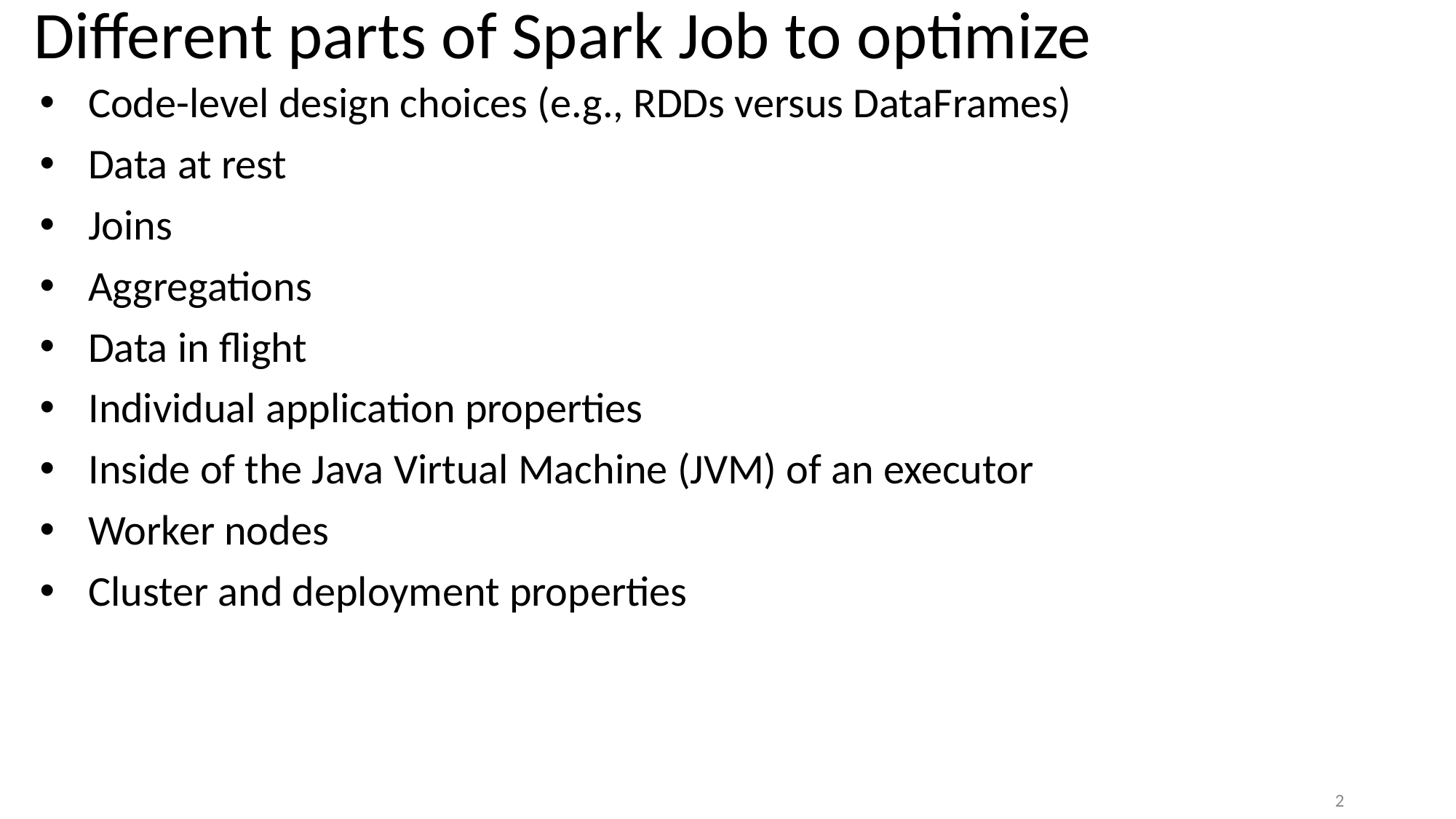

# Different parts of Spark Job to optimize
Code-level design choices (e.g., RDDs versus DataFrames)
Data at rest
Joins
Aggregations
Data in flight
Individual application properties
Inside of the Java Virtual Machine (JVM) of an executor
Worker nodes
Cluster and deployment properties
2